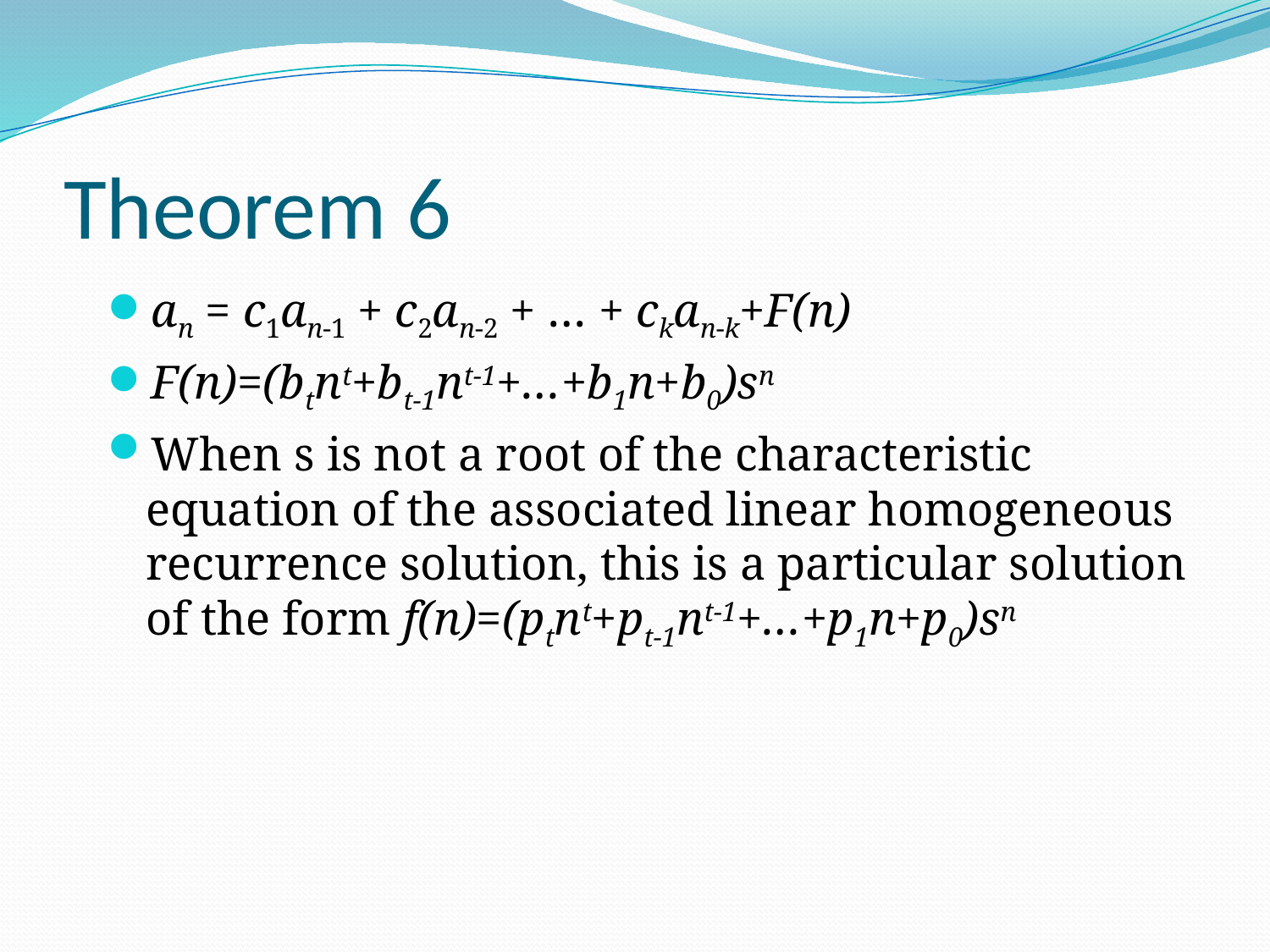

# Theorem 6
an = c1an-1 + c2an-2 + … + ckan-k+F(n)
F(n)=(btnt+bt-1nt-1+…+b1n+b0)sn
When s is not a root of the characteristic equation of the associated linear homogeneous recurrence solution, this is a particular solution of the form f(n)=(ptnt+pt-1nt-1+…+p1n+p0)sn